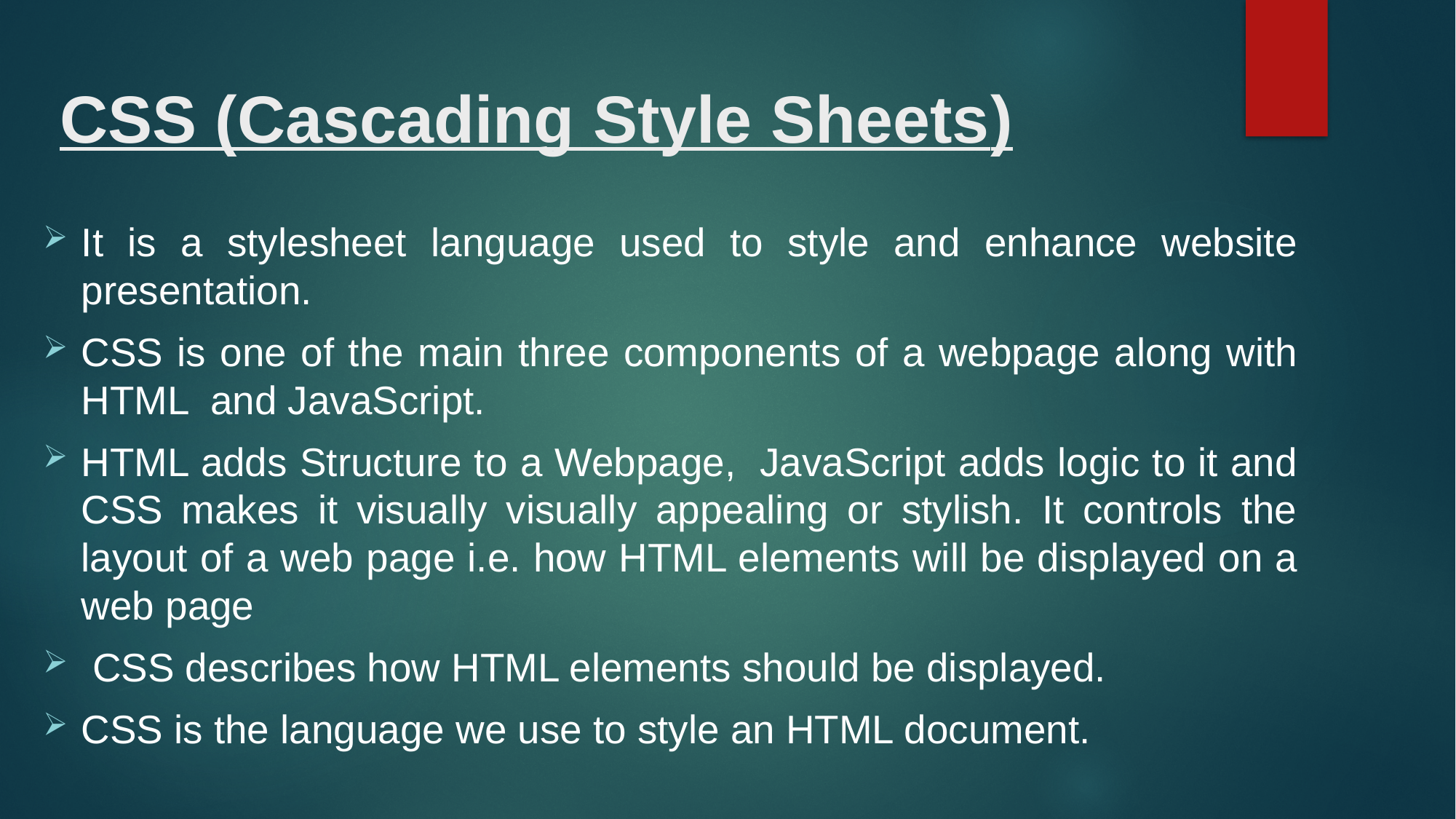

# CSS (Cascading Style Sheets)
It is a stylesheet language used to style and enhance website presentation.
CSS is one of the main three components of a webpage along with HTML  and JavaScript.
HTML adds Structure to a Webpage,  JavaScript adds logic to it and CSS makes it visually visually appealing or stylish. It controls the layout of a web page i.e. how HTML elements will be displayed on a web page
 CSS describes how HTML elements should be displayed.
CSS is the language we use to style an HTML document.